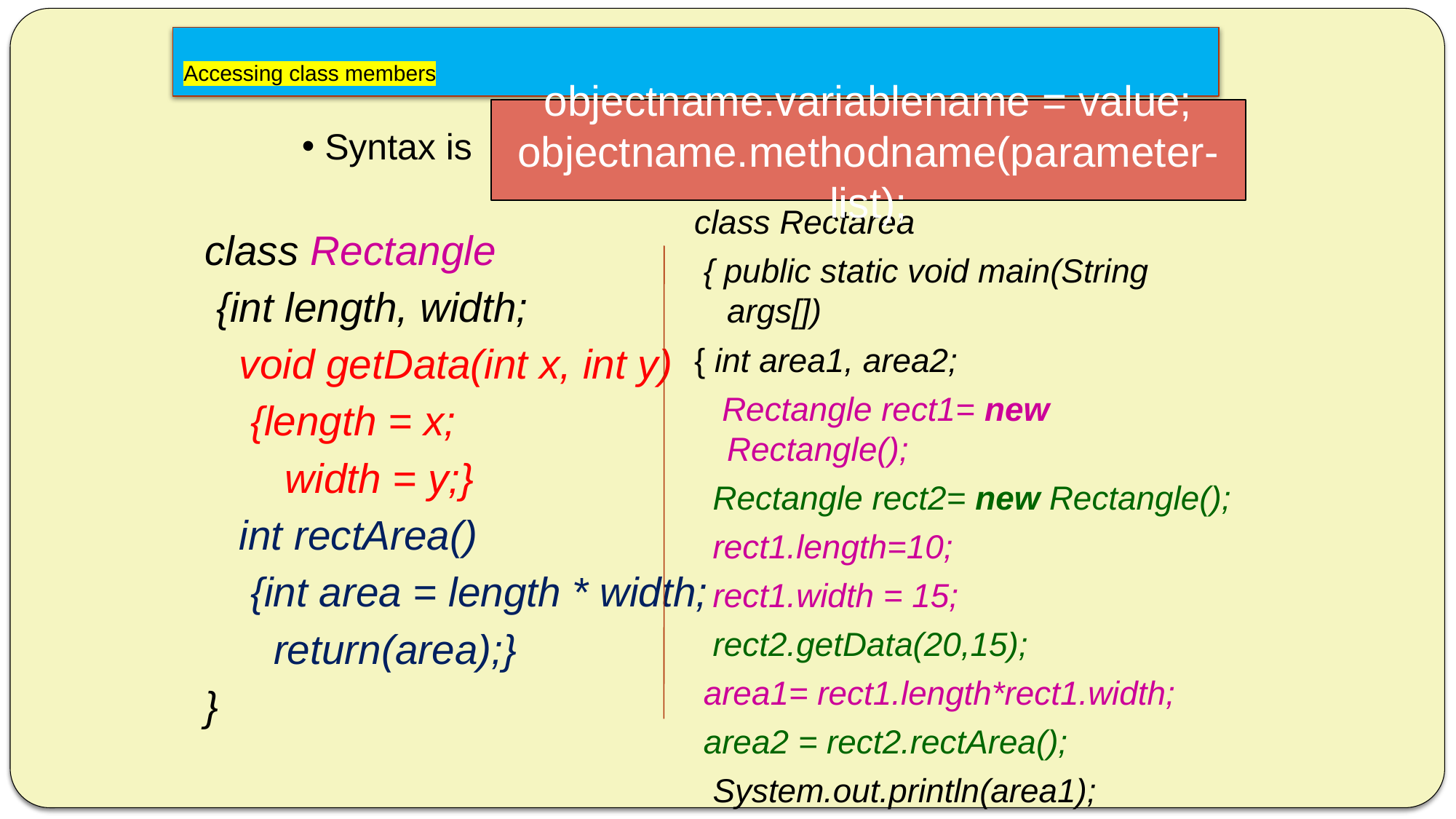

# Accessing class members
objectname.variablename = value;
objectname.methodname(parameter-list);
 Syntax is
class Rectarea
 { public static void main(String args[])
{ int area1, area2;
   Rectangle rect1= new Rectangle();
  Rectangle rect2= new Rectangle();
  rect1.length=10;
  rect1.width = 15;
  rect2.getData(20,15);
 area1= rect1.length*rect1.width;
 area2 = rect2.rectArea();
  System.out.println(area1);
 System.out.println(area2); }
class Rectangle
 {int length, width;
   void getData(int x, int y)
    {length = x;
       width = y;}
   int rectArea()
    {int area = length * width;
      return(area);}
}